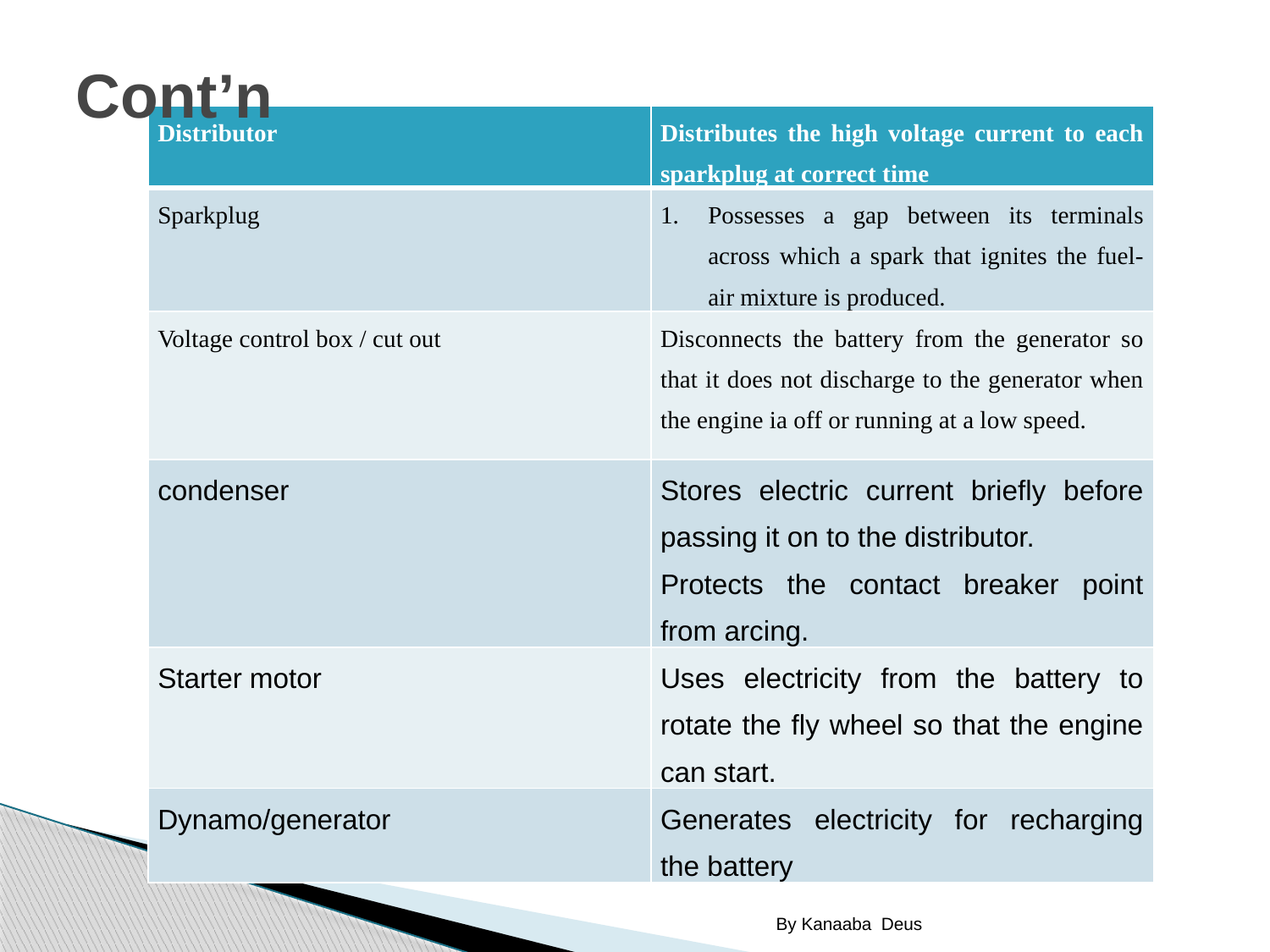

# Cont’n
| Distributor | Distributes the high voltage current to each sparkplug at correct time |
| --- | --- |
| Sparkplug | Possesses a gap between its terminals across which a spark that ignites the fuel-air mixture is produced. |
| Voltage control box / cut out | Disconnects the battery from the generator so that it does not discharge to the generator when the engine ia off or running at a low speed. |
| condenser | Stores electric current briefly before passing it on to the distributor. Protects the contact breaker point from arcing. |
| Starter motor | Uses electricity from the battery to rotate the fly wheel so that the engine can start. |
| Dynamo/generator | Generates electricity for recharging the battery |
By Kanaaba  Deus